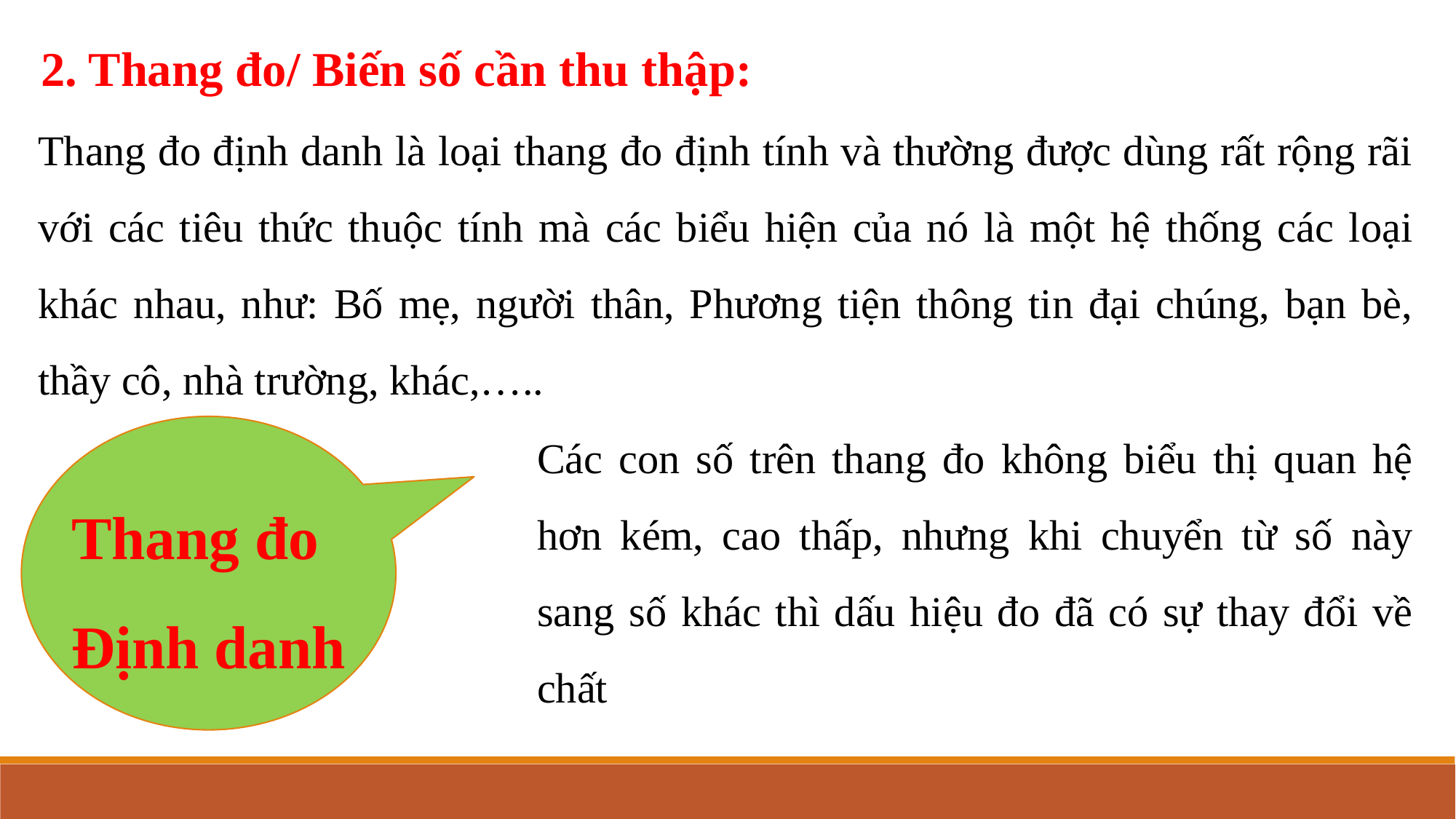

2. Thang đo/ Biến số cần thu thập:
Thang đo định danh là loại thang đo định tính và thường được dùng rất rộng rãi với các tiêu thức thuộc tính mà các biểu hiện của nó là một hệ thống các loại khác nhau, như: Bố mẹ, người thân, Phương tiện thông tin đại chúng, bạn bè, thầy cô, nhà trường, khác,…..
Các con số trên thang đo không biểu thị quan hệ hơn kém, cao thấp, nhưng khi chuyển từ số này sang số khác thì dấu hiệu đo đã có sự thay đổi về chất

Thang đo
Định danh